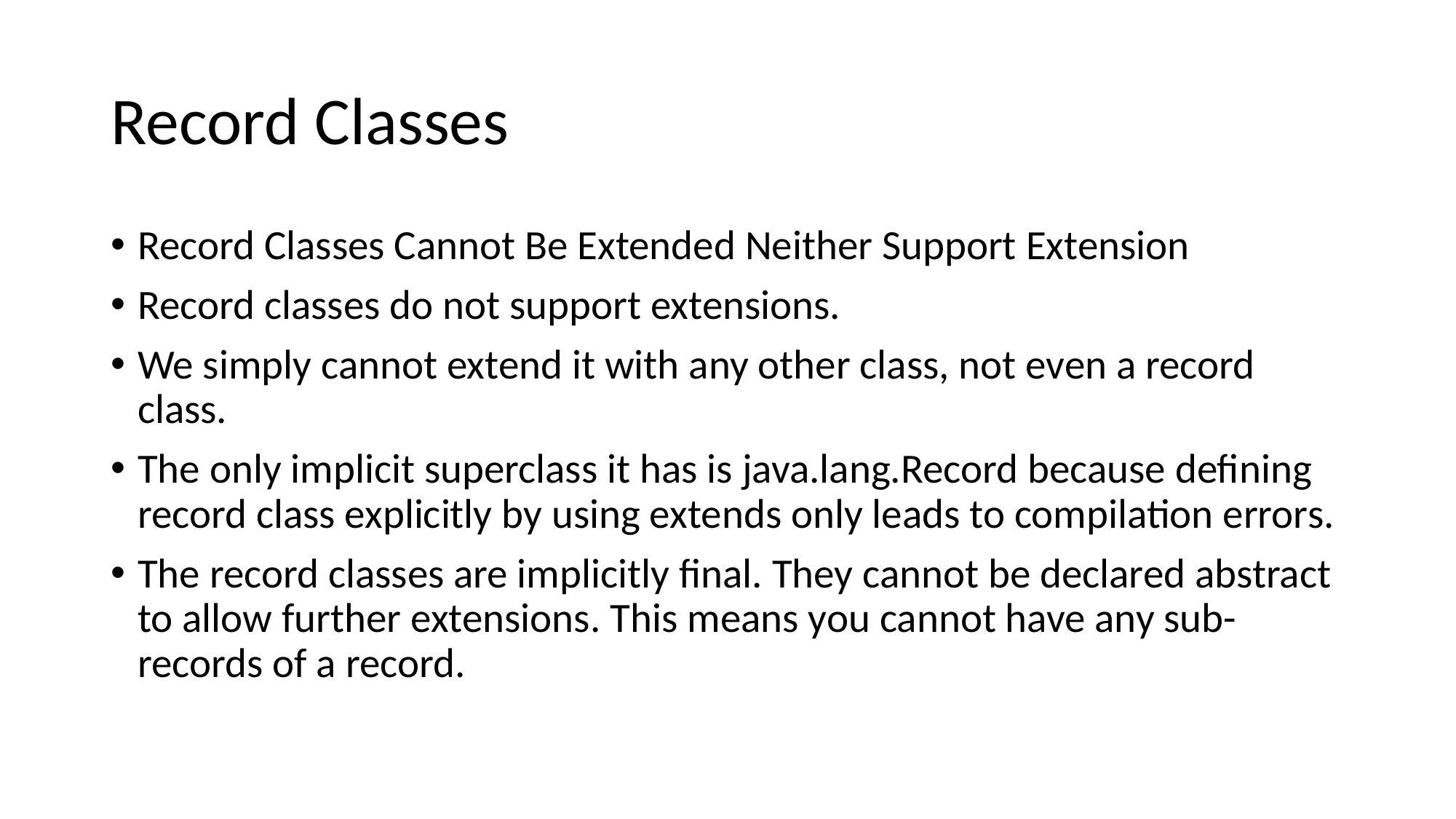

# Record Classes
Record Classes Cannot Be Extended Neither Support Extension
Record classes do not support extensions.
We simply cannot extend it with any other class, not even a record class.
The only implicit superclass it has is java.lang.Record because defining record class explicitly by using extends only leads to compilation errors.
The record classes are implicitly final. They cannot be declared abstract to allow further extensions. This means you cannot have any sub-records of a record.